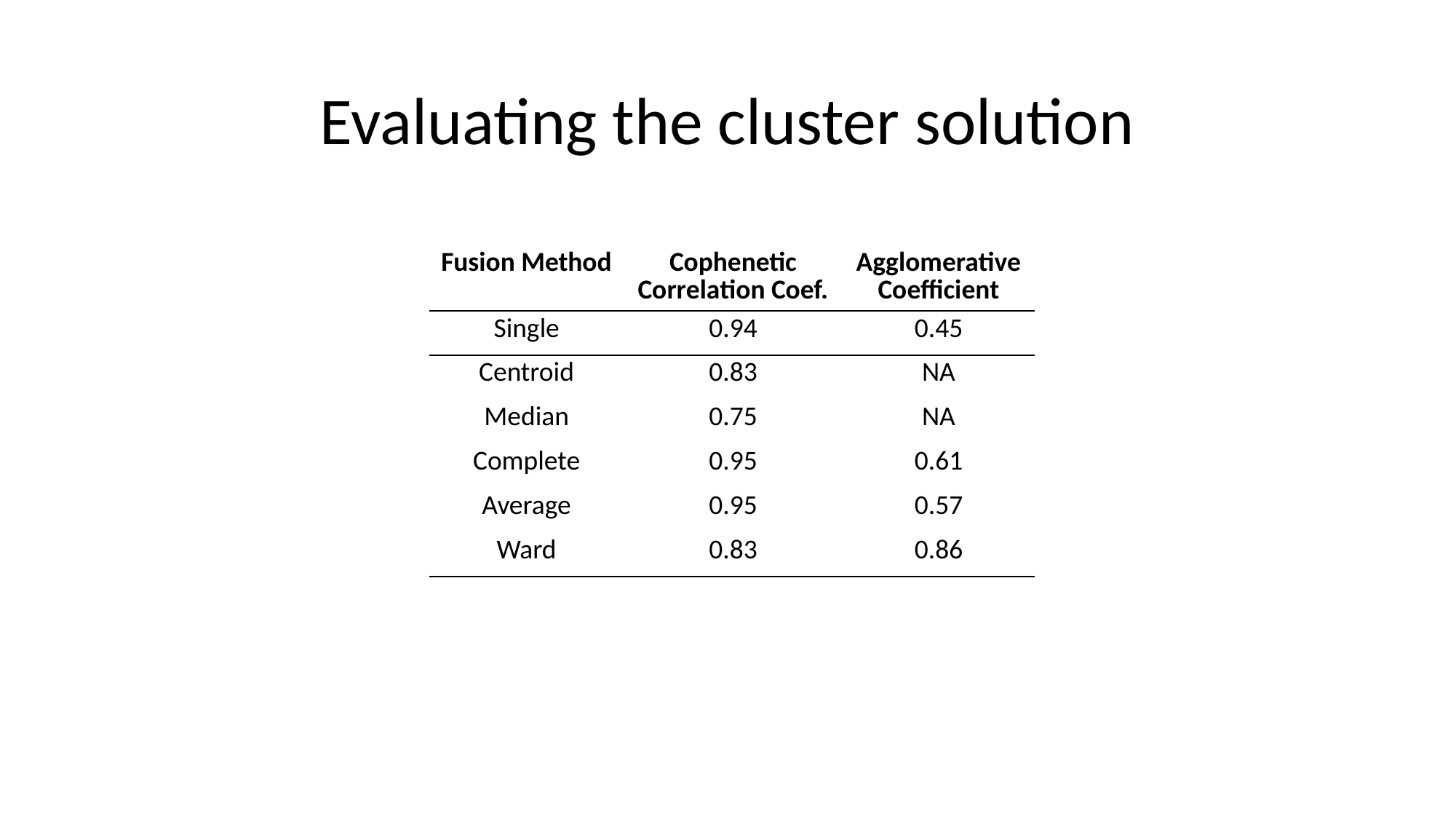

# Evaluating the cluster solution
| Fusion Method | Cophenetic Correlation Coef. | Agglomerative Coefficient |
| --- | --- | --- |
| Single | 0.94 | 0.45 |
| Centroid | 0.83 | NA |
| Median | 0.75 | NA |
| Complete | 0.95 | 0.61 |
| Average | 0.95 | 0.57 |
| Ward | 0.83 | 0.86 |